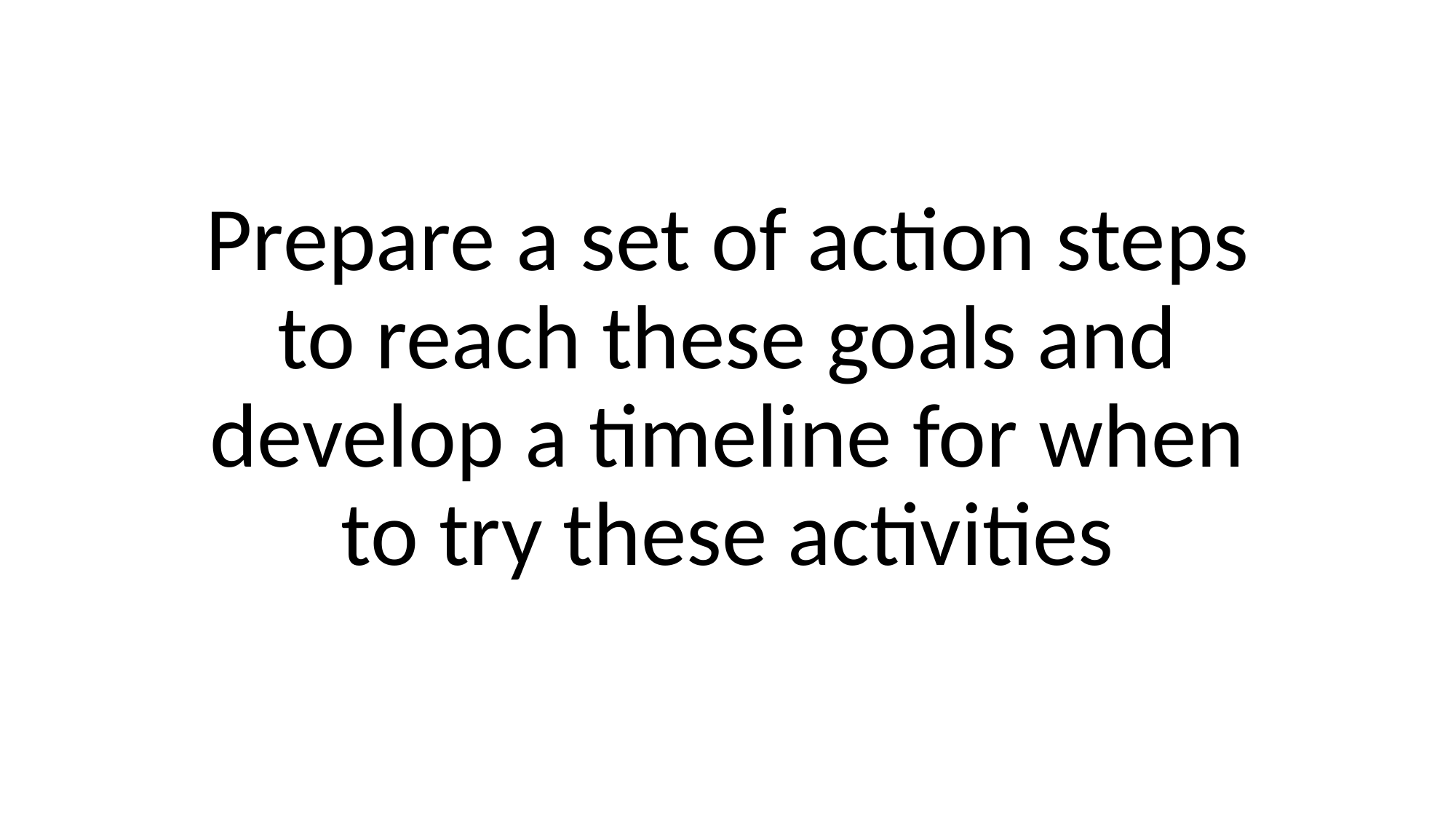

# Prepare a set of action steps to reach these goals and develop a timeline for when to try these activities